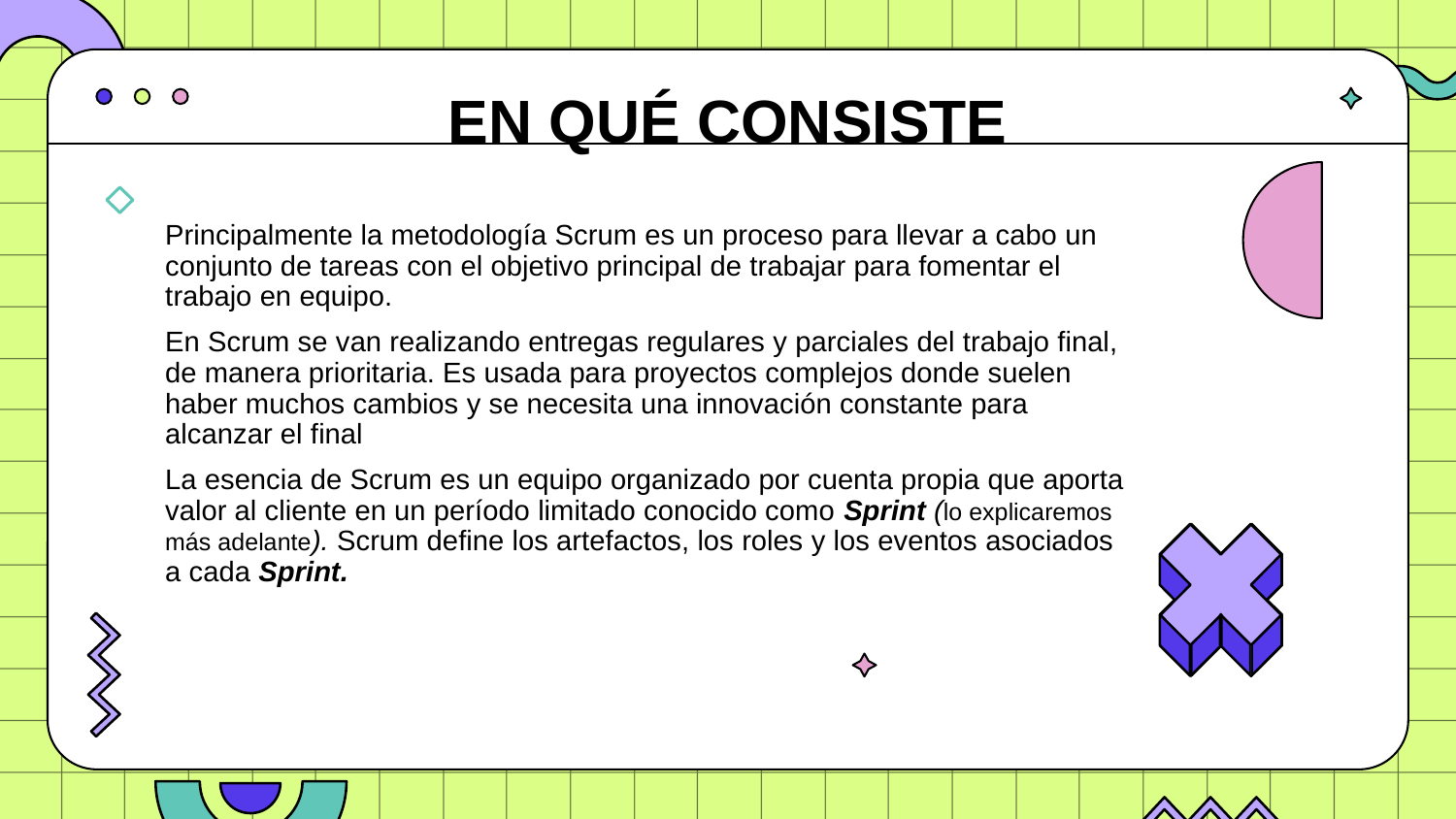

# EN QUÉ CONSISTE

Principalmente la metodología Scrum es un proceso para llevar a cabo un conjunto de tareas con el objetivo principal de trabajar para fomentar el trabajo en equipo.
En Scrum se van realizando entregas regulares y parciales del trabajo final, de manera prioritaria. Es usada para proyectos complejos donde suelen haber muchos cambios y se necesita una innovación constante para alcanzar el final
La esencia de Scrum es un equipo organizado por cuenta propia que aporta valor al cliente en un período limitado conocido como Sprint (lo explicaremos más adelante). Scrum define los artefactos, los roles y los eventos asociados a cada Sprint.